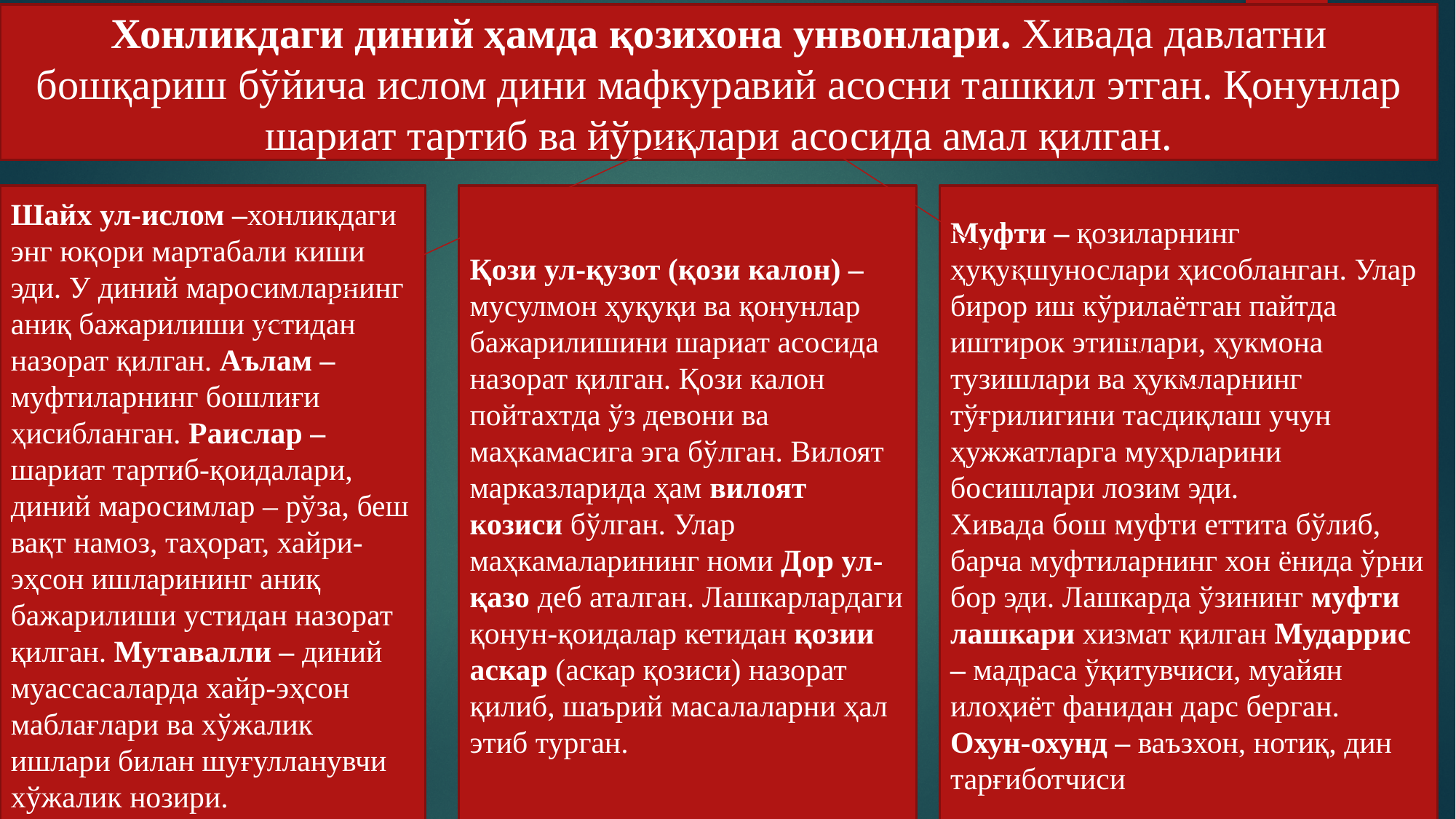

#
Хонликдаги диний ҳамда қозихона унвонлари. Хивада давлатни
бошқариш бўйича ислом дини мафкуравий асосни ташкил этган. Қонунлар
шариат тартиб ва йўриқлари асосида амал қилган.
Шайх ул-ислом –хонликдаги энг юқори мартабали киши эди. У диний маросимларнинг аниқ бажарилиши устидан назорат қилган. Аълам – муфтиларнинг бошлиғи ҳисибланган. Раислар – шариат тартиб-қоидалари, диний маросимлар – рўза, беш вақт намоз, таҳорат, хайри-эҳсон ишларининг аниқ бажарилиши устидан назорат
қилган. Мутавалли – диний муассасаларда хайр-эҳсон маблағлари ва хўжалик
ишлари билан шуғулланувчи хўжалик нозири.
Муфти – қозиларнинг ҳуқуқшунослари ҳисобланган. Улар бирор иш кўрилаётган пайтда иштирок этишлари, ҳукмона тузишлари ва ҳукмларнинг
тўғрилигини тасдиқлаш учун ҳужжатларга муҳрларини босишлари лозим эди.
Хивада бош муфти еттита бўлиб, барча муфтиларнинг хон ёнида ўрни бор эди. Лашкарда ўзининг муфти лашкари хизмат қилган Мударрис – мадраса ўқитувчиси, муайян илоҳиёт фанидан дарс берган.
Охун-охунд – ваъзхон, нотиқ, дин тарғиботчиси
Қози ул-қузот (қози калон) – мусулмон ҳуқуқи ва қонунлар
бажарилишини шариат асосида назорат қилган. Қози калон пойтахтда ўз девони ва маҳкамасига эга бўлган. Вилоят марказларида ҳам вилоят  козиси бўлган. Улар маҳкамаларининг номи Дор ул-қазо деб аталган. Лашкарлардаги
қонун-қоидалар кетидан қозии аскар (аскар қозиси) назорат қилиб, шаърий масалаларни ҳал этиб турган.